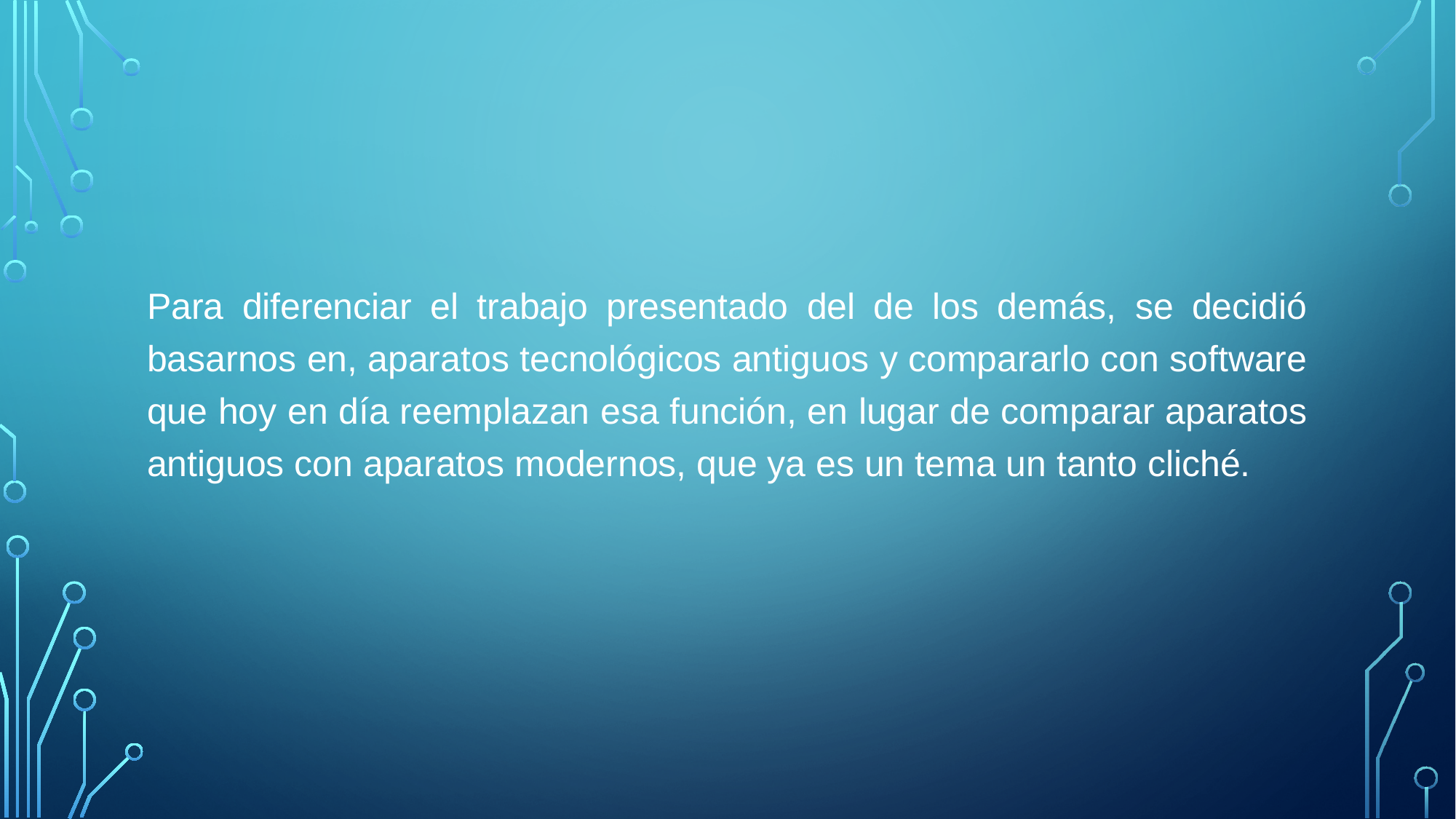

#
Para diferenciar el trabajo presentado del de los demás, se decidió basarnos en, aparatos tecnológicos antiguos y compararlo con software que hoy en día reemplazan esa función, en lugar de comparar aparatos antiguos con aparatos modernos, que ya es un tema un tanto cliché.